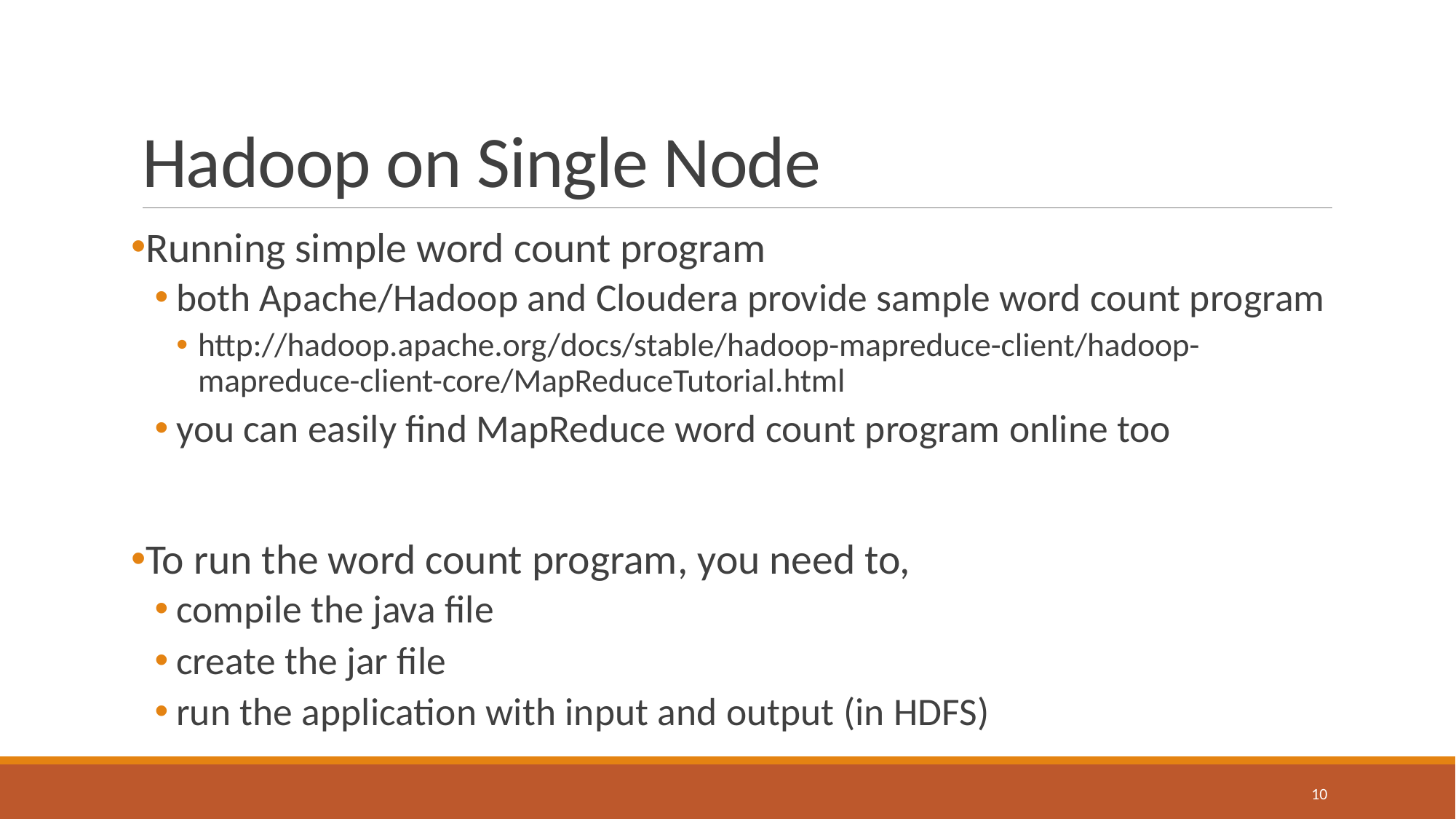

# Hadoop on Single Node
Running simple word count program
both Apache/Hadoop and Cloudera provide sample word count program
http://hadoop.apache.org/docs/stable/hadoop-mapreduce-client/hadoop-mapreduce-client-core/MapReduceTutorial.html
you can easily find MapReduce word count program online too

To run the word count program, you need to,
compile the java file
create the jar file
run the application with input and output (in HDFS)

10